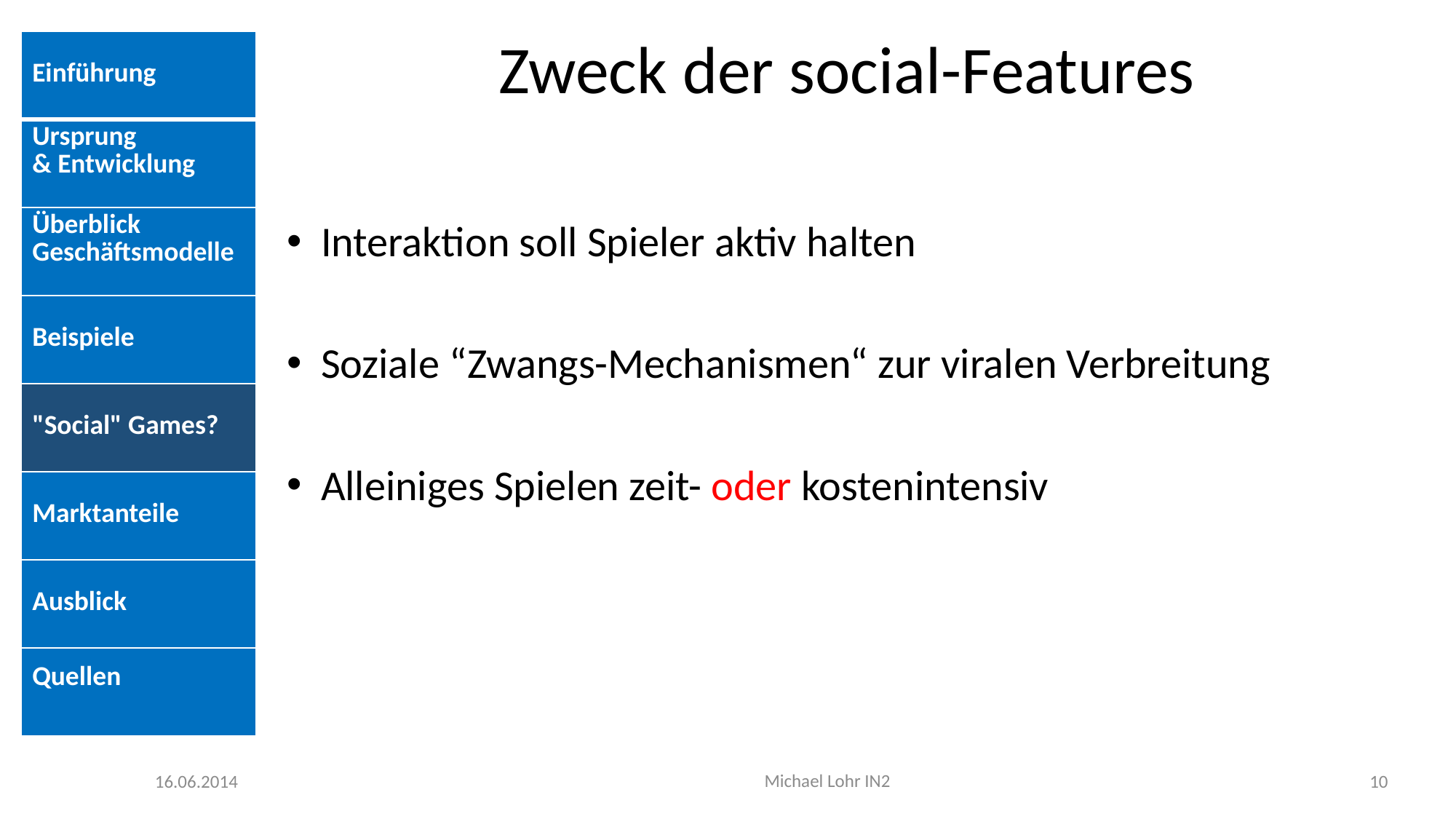

# Zweck der social-Features
| Einführung |
| --- |
| Ursprung & Entwicklung |
| Überblick Geschäftsmodelle |
| Beispiele |
| "Social" Games? |
| Marktanteile |
| Ausblick |
| Quellen |

Interaktion soll Spieler aktiv halten

Soziale “Zwangs-Mechanismen“ zur viralen Verbreitung

Alleiniges Spielen zeit- oder kostenintensiv

Michael Lohr IN2
16.06.2014
10